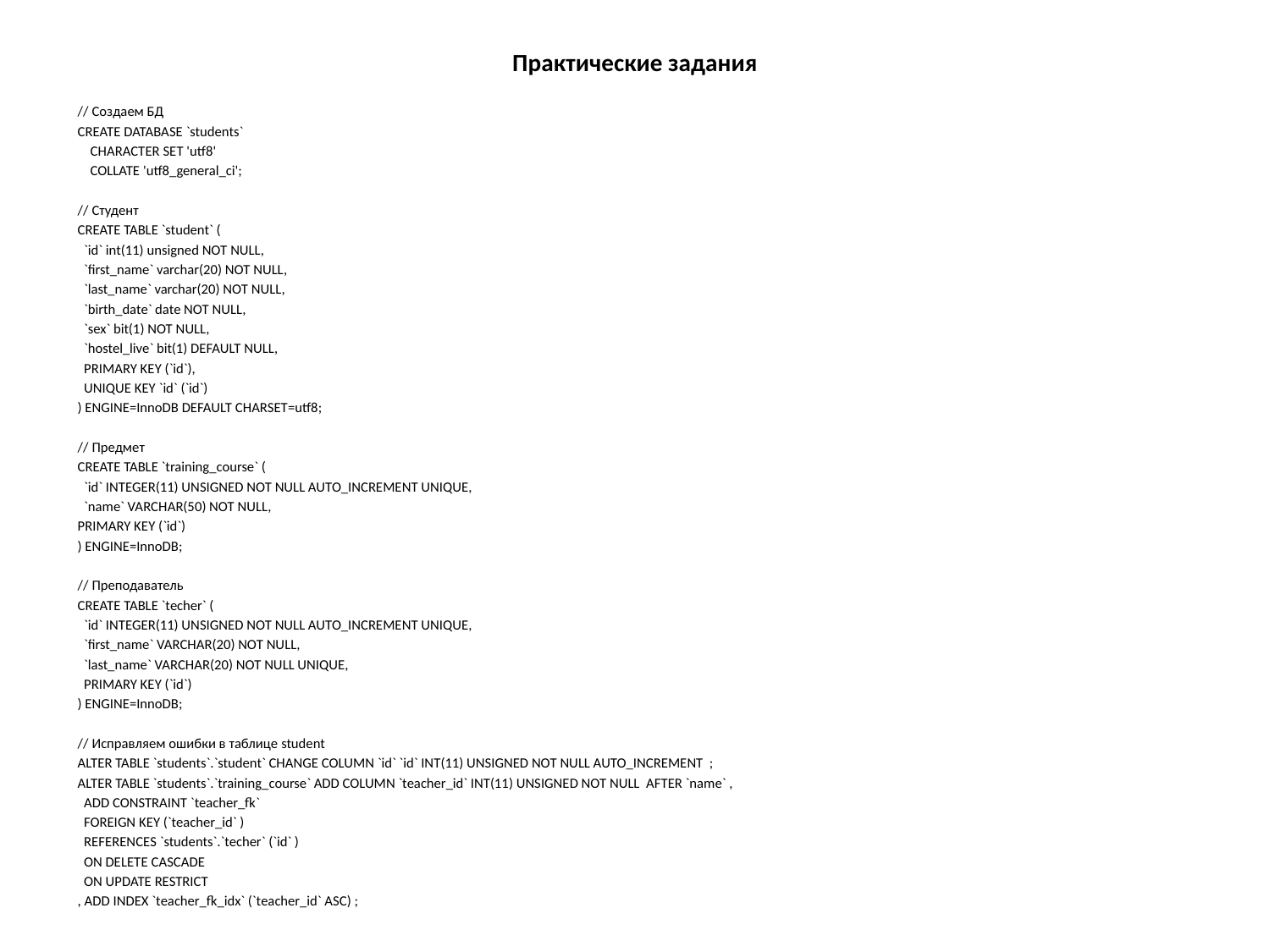

# Практические задания
// Создаем БД
CREATE DATABASE `students`
    CHARACTER SET 'utf8'
    COLLATE 'utf8_general_ci';

// Студент
CREATE TABLE `student` (
  `id` int(11) unsigned NOT NULL,
  `first_name` varchar(20) NOT NULL,
  `last_name` varchar(20) NOT NULL,
  `birth_date` date NOT NULL,
  `sex` bit(1) NOT NULL,
  `hostel_live` bit(1) DEFAULT NULL,
  PRIMARY KEY (`id`),
  UNIQUE KEY `id` (`id`)
) ENGINE=InnoDB DEFAULT CHARSET=utf8;

// Предмет
CREATE TABLE `training_course` (
  `id` INTEGER(11) UNSIGNED NOT NULL AUTO_INCREMENT UNIQUE,
  `name` VARCHAR(50) NOT NULL,
PRIMARY KEY (`id`)
) ENGINE=InnoDB;

// Преподаватель
CREATE TABLE `techer` (
  `id` INTEGER(11) UNSIGNED NOT NULL AUTO_INCREMENT UNIQUE,
  `first_name` VARCHAR(20) NOT NULL,
  `last_name` VARCHAR(20) NOT NULL UNIQUE,
  PRIMARY KEY (`id`)
) ENGINE=InnoDB;

// Исправляем ошибки в таблице student
ALTER TABLE `students`.`student` CHANGE COLUMN `id` `id` INT(11) UNSIGNED NOT NULL AUTO_INCREMENT  ;
ALTER TABLE `students`.`training_course` ADD COLUMN `teacher_id` INT(11) UNSIGNED NOT NULL  AFTER `name` ,
  ADD CONSTRAINT `teacher_fk`
  FOREIGN KEY (`teacher_id` )
  REFERENCES `students`.`techer` (`id` )
  ON DELETE CASCADE
  ON UPDATE RESTRICT
, ADD INDEX `teacher_fk_idx` (`teacher_id` ASC) ;